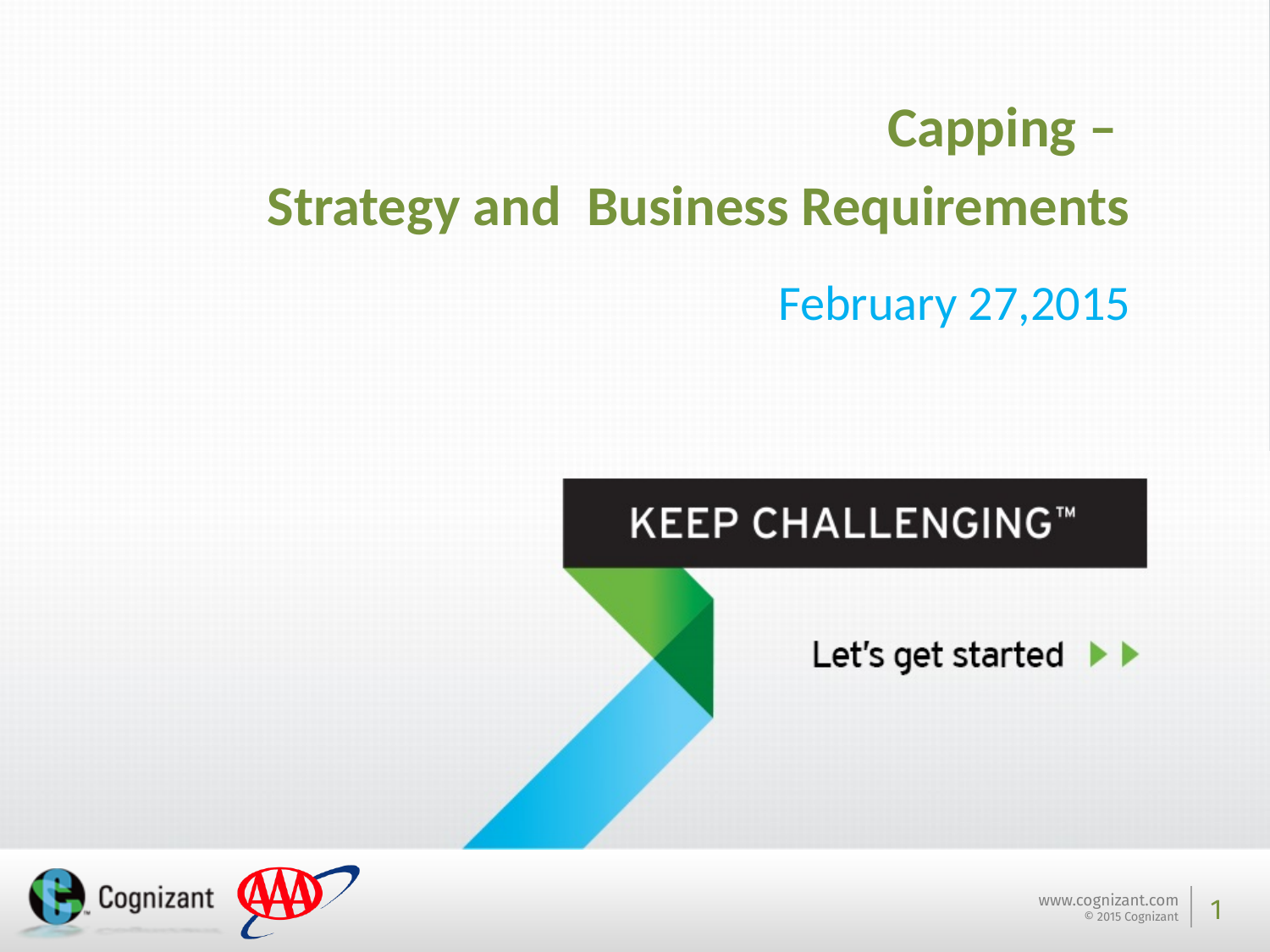

Capping –
Strategy and  Business Requirements
February 27,2015